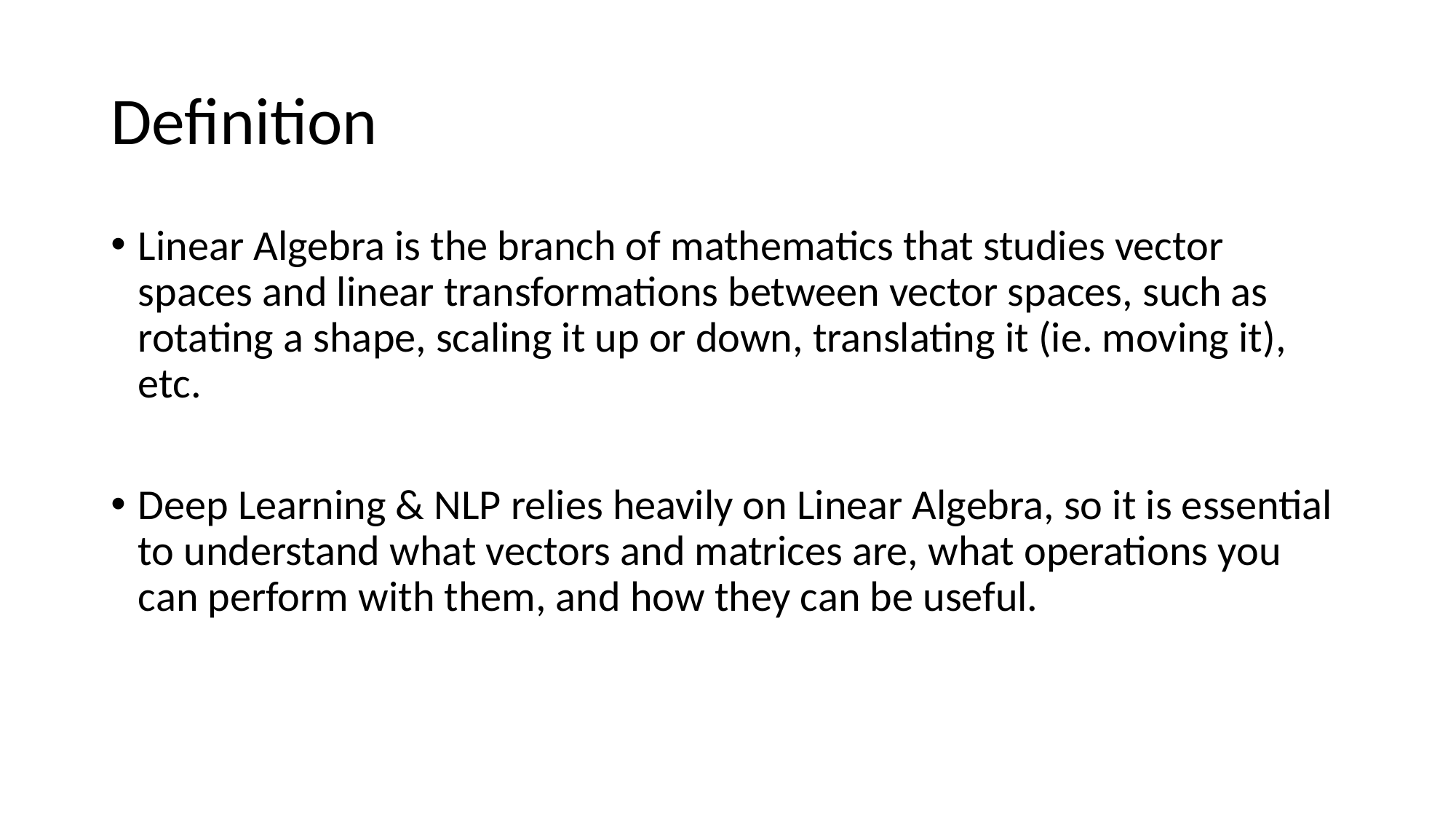

# Definition
Linear Algebra is the branch of mathematics that studies vector spaces and linear transformations between vector spaces, such as rotating a shape, scaling it up or down, translating it (ie. moving it), etc.

Deep Learning & NLP relies heavily on Linear Algebra, so it is essential to understand what vectors and matrices are, what operations you can perform with them, and how they can be useful.